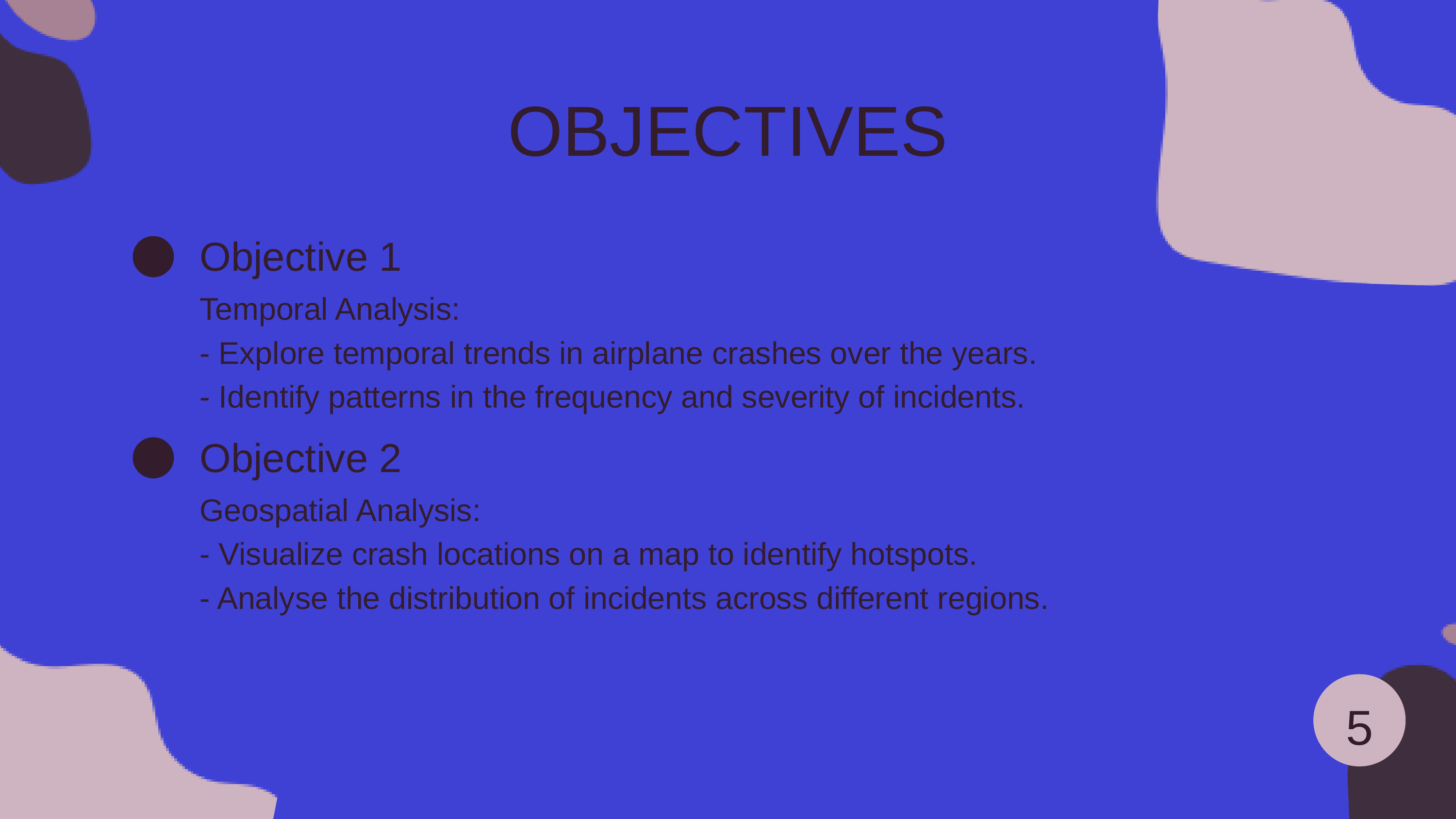

OBJECTIVES
Objective 1

Temporal Analysis:
- Explore temporal trends in airplane crashes over the years.
- Identify patterns in the frequency and severity of incidents.
Objective 2

Geospatial Analysis:
- Visualize crash locations on a map to identify hotspots.
- Analyse the distribution of incidents across different regions.

5